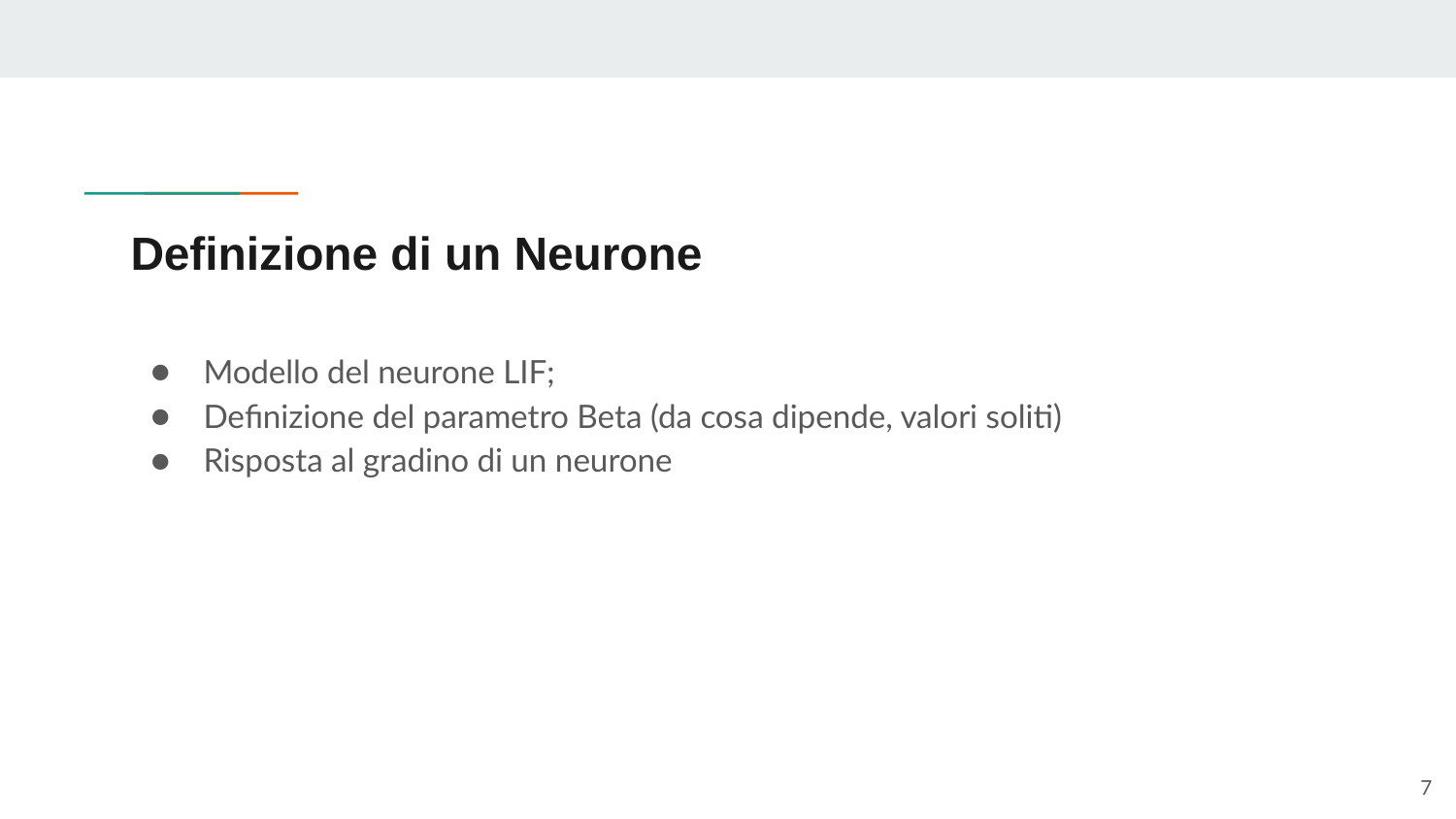

# Definizione di un Neurone
Modello del neurone LIF;
Definizione del parametro Beta (da cosa dipende, valori soliti)
Risposta al gradino di un neurone
7